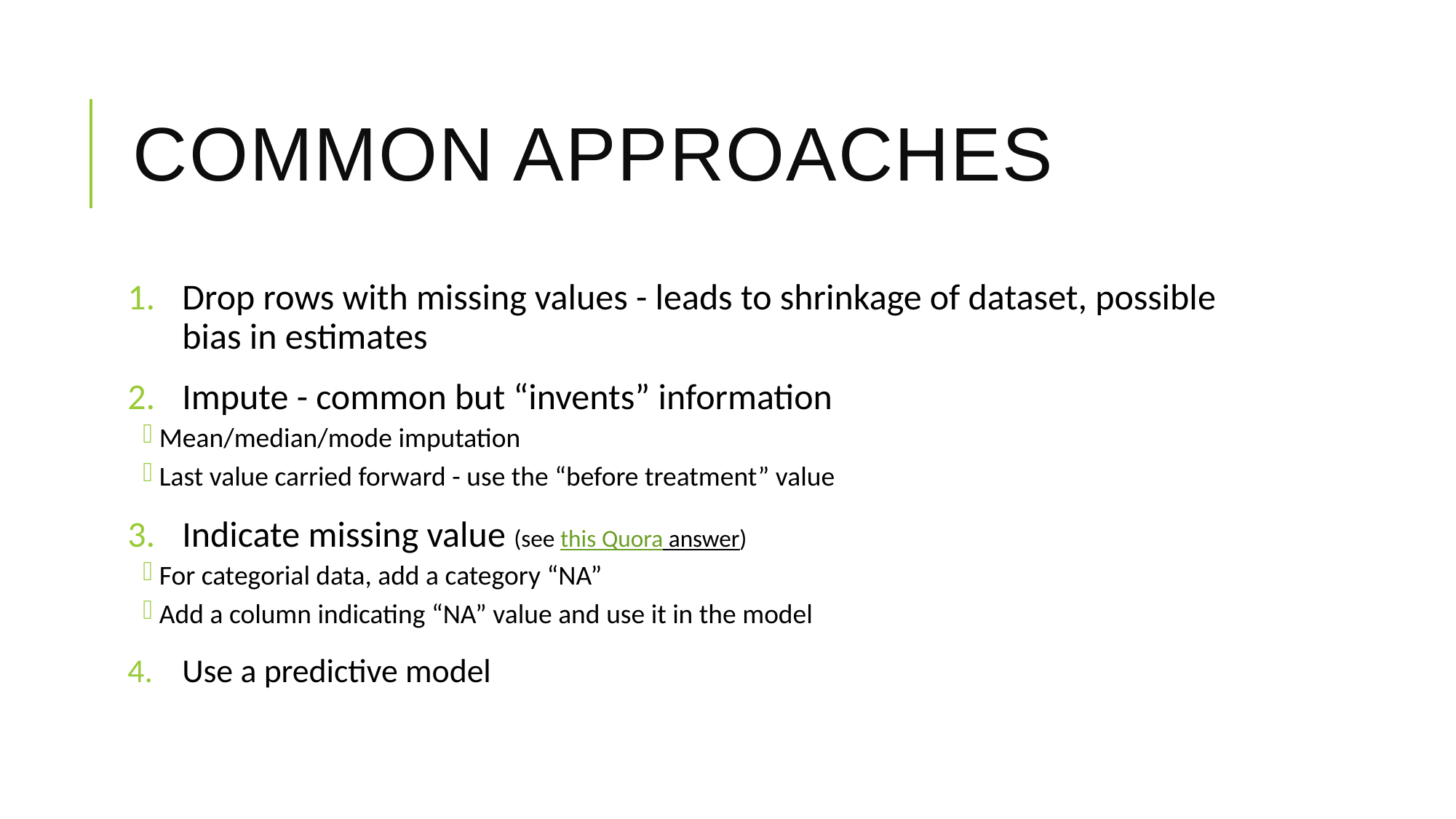

# Common Approaches
Drop rows with missing values - leads to shrinkage of dataset, possible bias in estimates
Impute - common but “invents” information
Mean/median/mode imputation
Last value carried forward - use the “before treatment” value
Indicate missing value (see this Quora answer)
For categorial data, add a category “NA”
Add a column indicating “NA” value and use it in the model
Use a predictive model